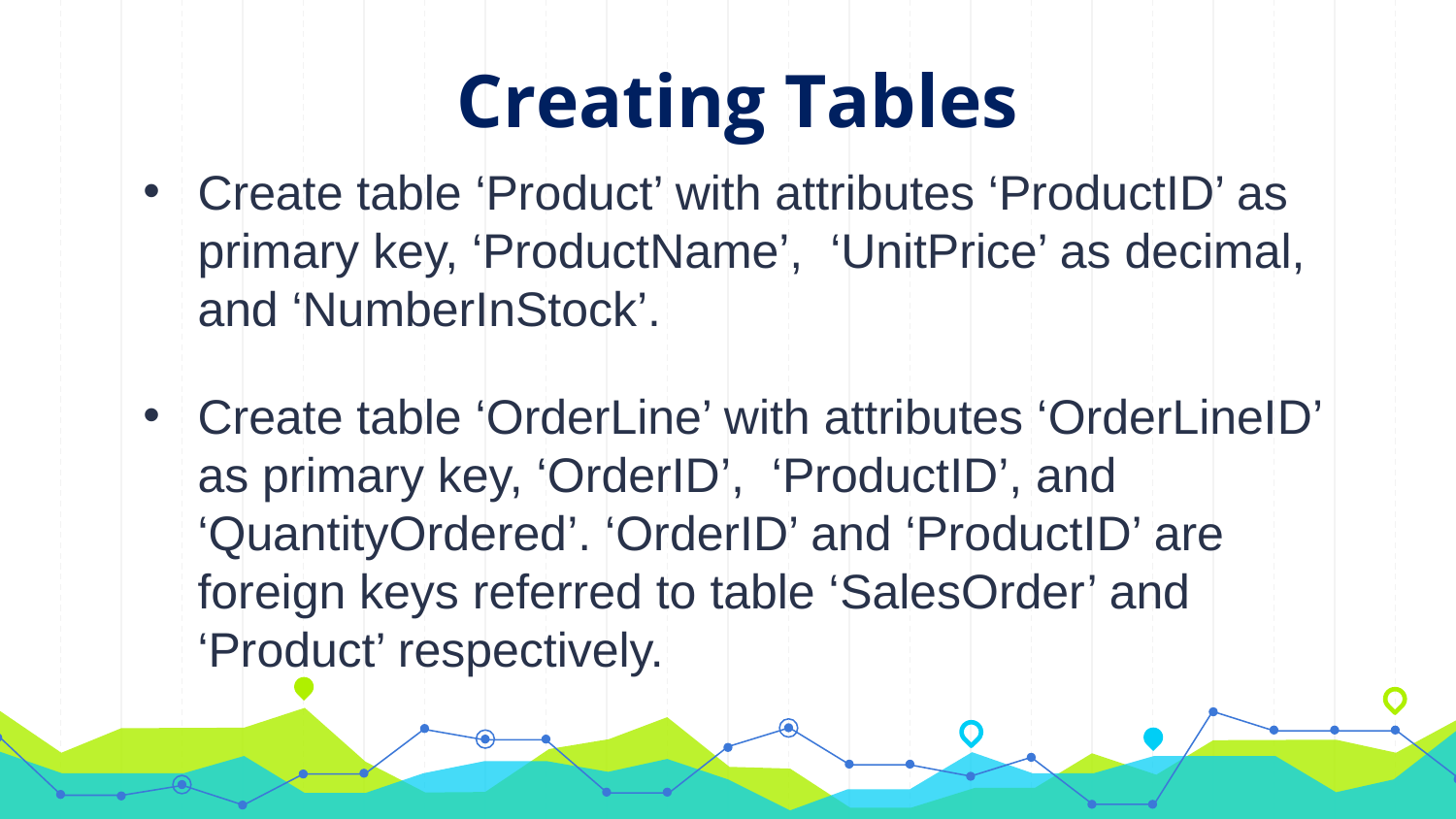

# Creating Tables
Create table ‘Product’ with attributes ‘ProductID’ as primary key, ‘ProductName’,  ‘UnitPrice’ as decimal, and ‘NumberInStock’.

Create table ‘OrderLine’ with attributes ‘OrderLineID’ as primary key, ‘OrderID’,  ‘ProductID’, and ‘QuantityOrdered’. ‘OrderID’ and ‘ProductID’ are foreign keys referred to table ‘SalesOrder’ and ‘Product’ respectively.